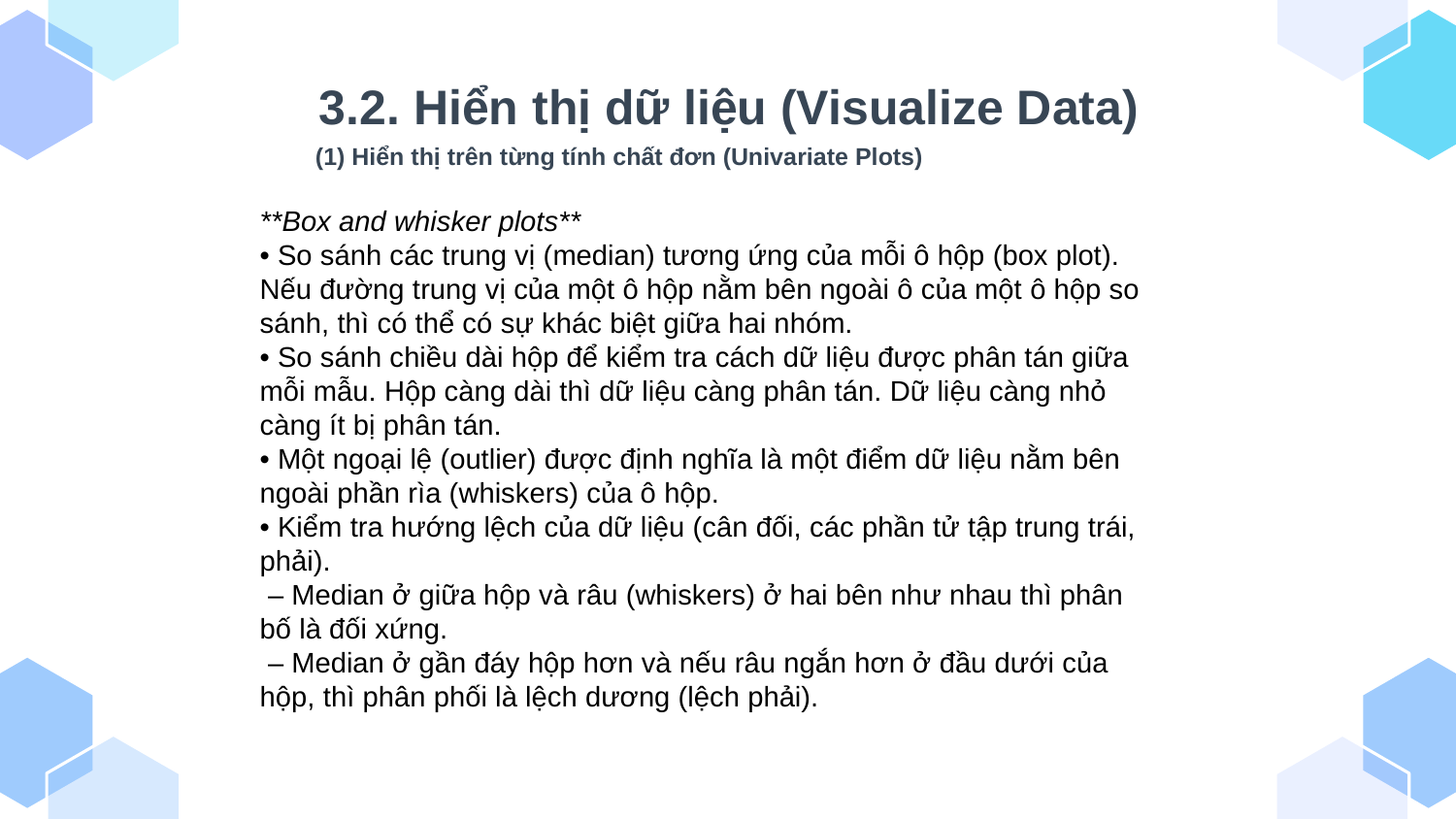

# 3.2. Hiển thị dữ liệu (Visualize Data)
(1) Hiển thị trên từng tính chất đơn (Univariate Plots)
**Box and whisker plots**
• So sánh các trung vị (median) tương ứng của mỗi ô hộp (box plot). Nếu đường trung vị của một ô hộp nằm bên ngoài ô của một ô hộp so sánh, thì có thể có sự khác biệt giữa hai nhóm.
• So sánh chiều dài hộp để kiểm tra cách dữ liệu được phân tán giữa mỗi mẫu. Hộp càng dài thì dữ liệu càng phân tán. Dữ liệu càng nhỏ càng ít bị phân tán.
• Một ngoại lệ (outlier) được định nghĩa là một điểm dữ liệu nằm bên ngoài phần rìa (whiskers) của ô hộp.
• Kiểm tra hướng lệch của dữ liệu (cân đối, các phần tử tập trung trái, phải).
 – Median ở giữa hộp và râu (whiskers) ở hai bên như nhau thì phân bố là đối xứng.
 – Median ở gần đáy hộp hơn và nếu râu ngắn hơn ở đầu dưới của hộp, thì phân phối là lệch dương (lệch phải).